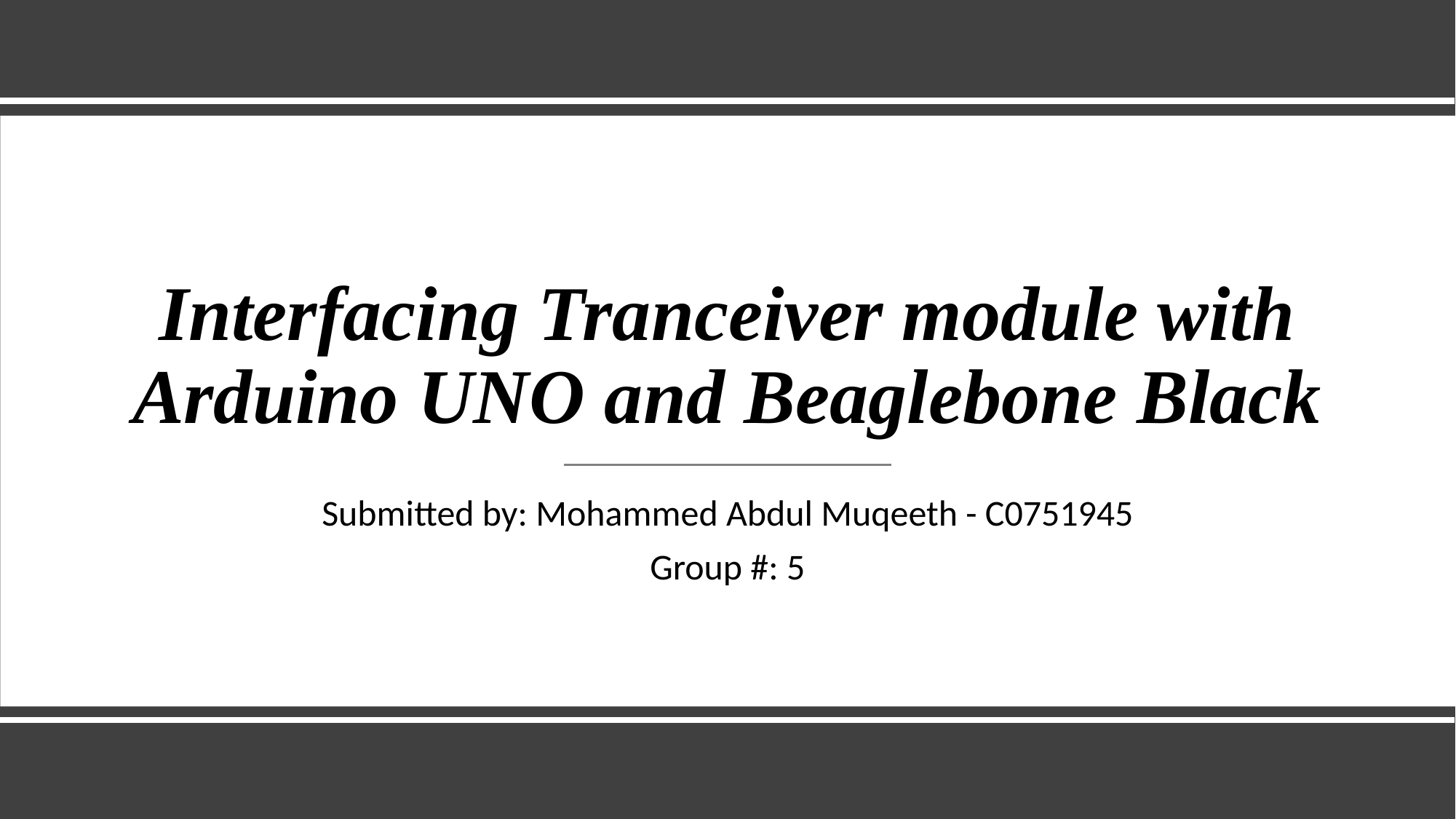

# Interfacing Tranceiver module with Arduino UNO and Beaglebone Black
Submitted by: Mohammed Abdul Muqeeth - C0751945
Group #: 5